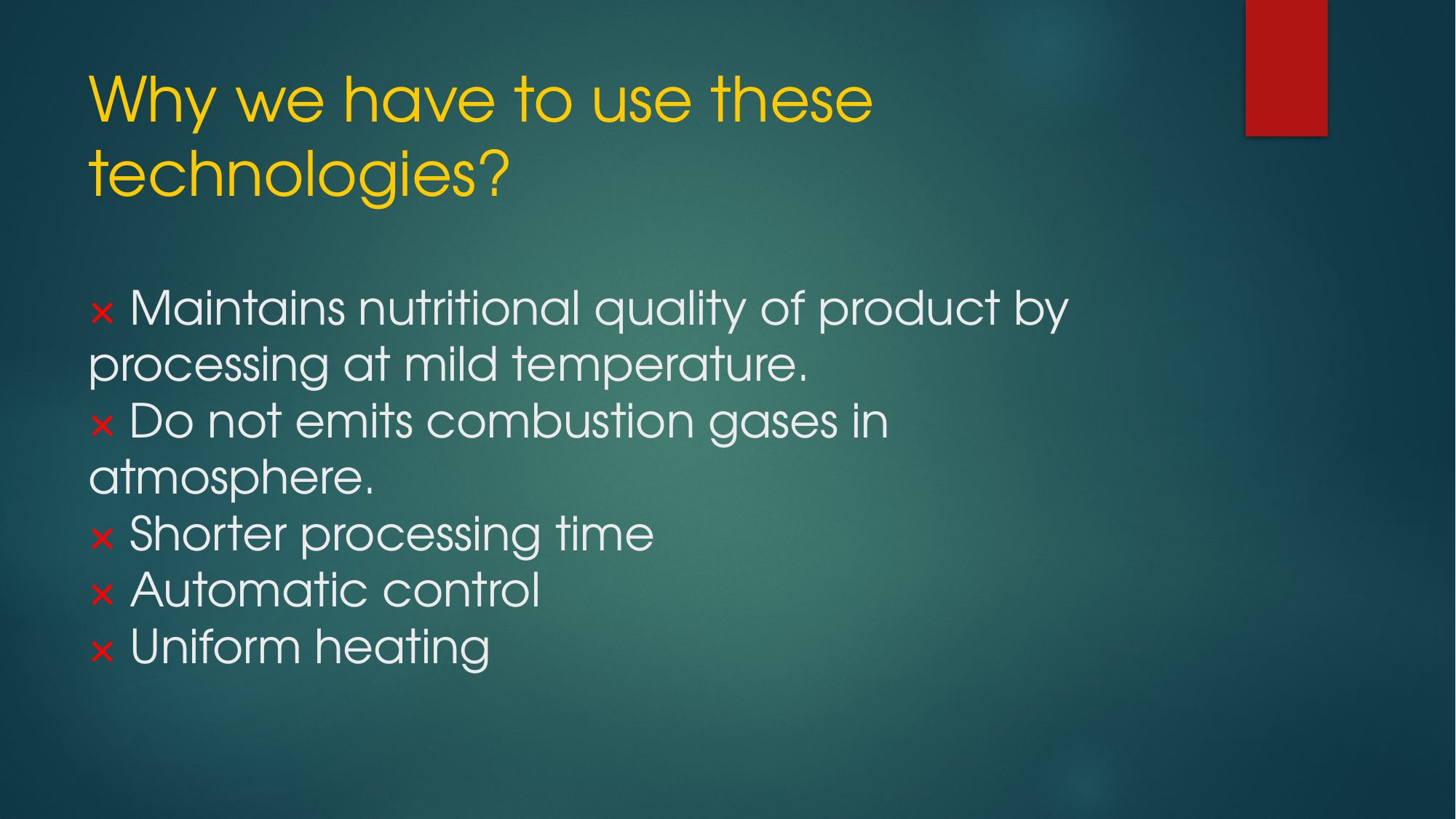

# Why we have to use these technologies? × Maintains nutritional quality of product by processing at mild temperature. × Do not emits combustion gases in atmosphere. × Shorter processing time × Automatic control × Uniform heating